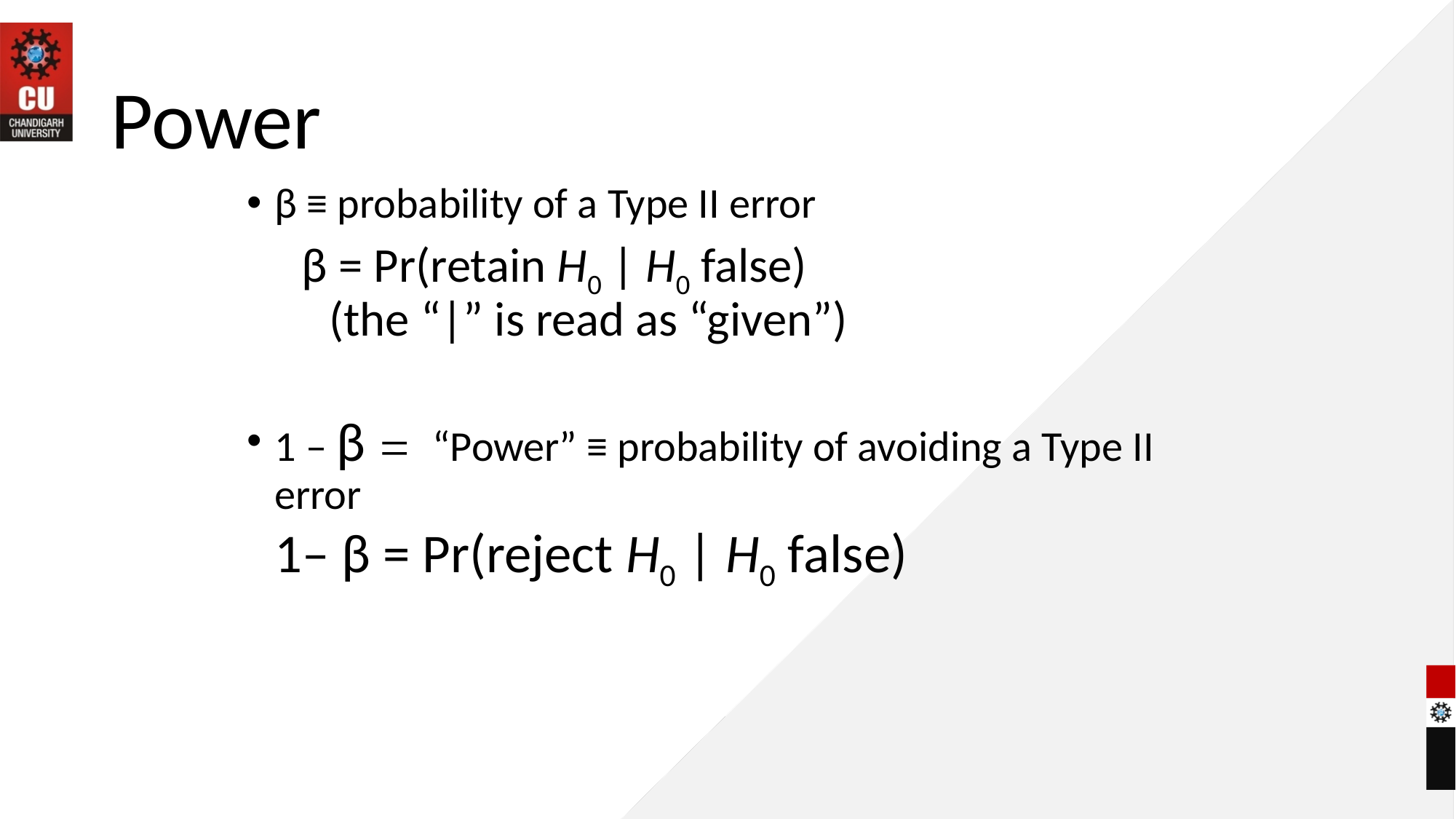

# Power
β ≡ probability of a Type II error
β = Pr(retain H0 | H0 false)
(the “|” is read as “given”)
1 – β = “Power” ≡ probability of avoiding a Type II error
1– β = Pr(reject H0 | H0 false)